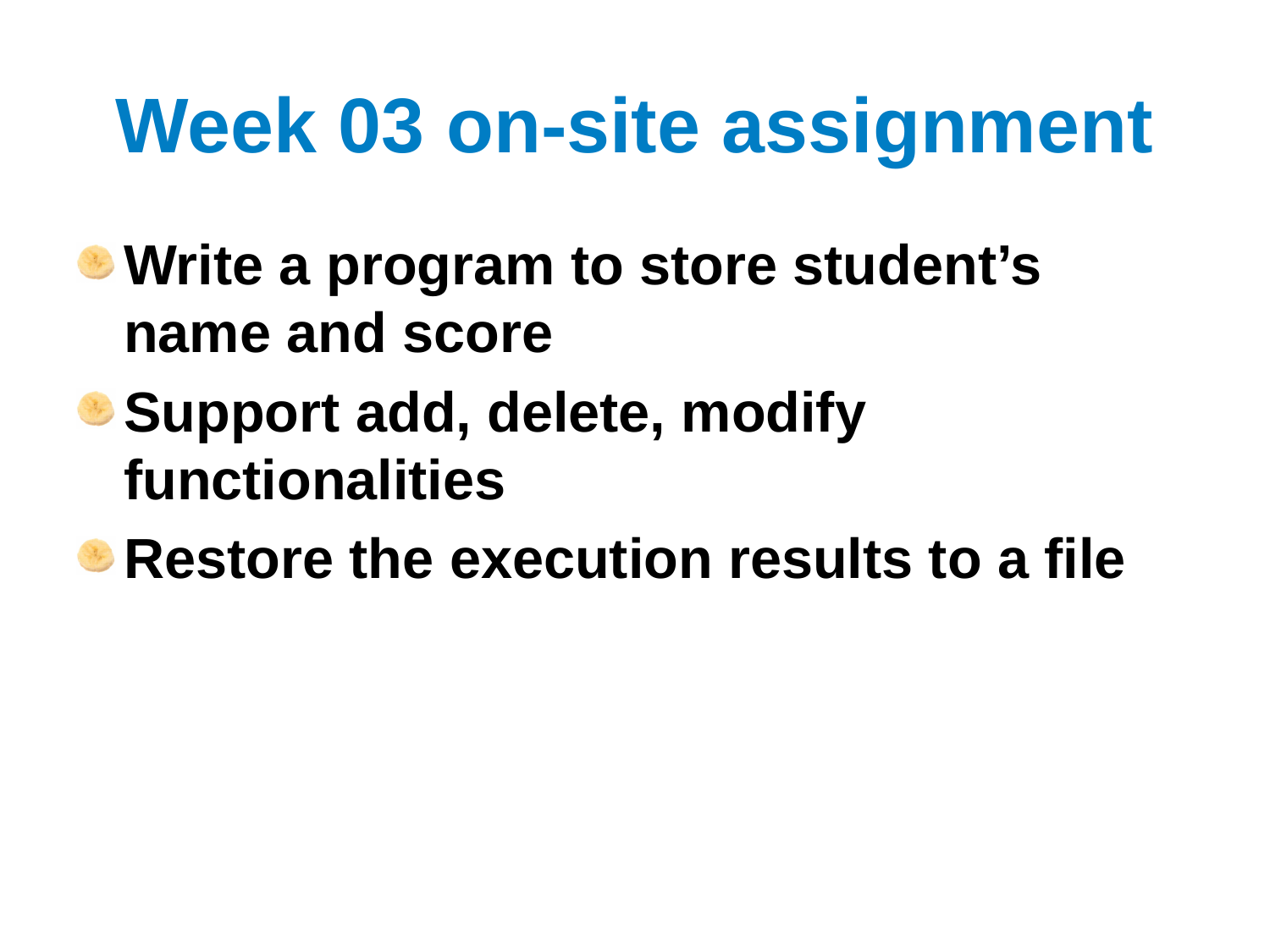

# Week 03 on-site assignment
Write a program to store student’s name and score
Support add, delete, modify functionalities
Restore the execution results to a file